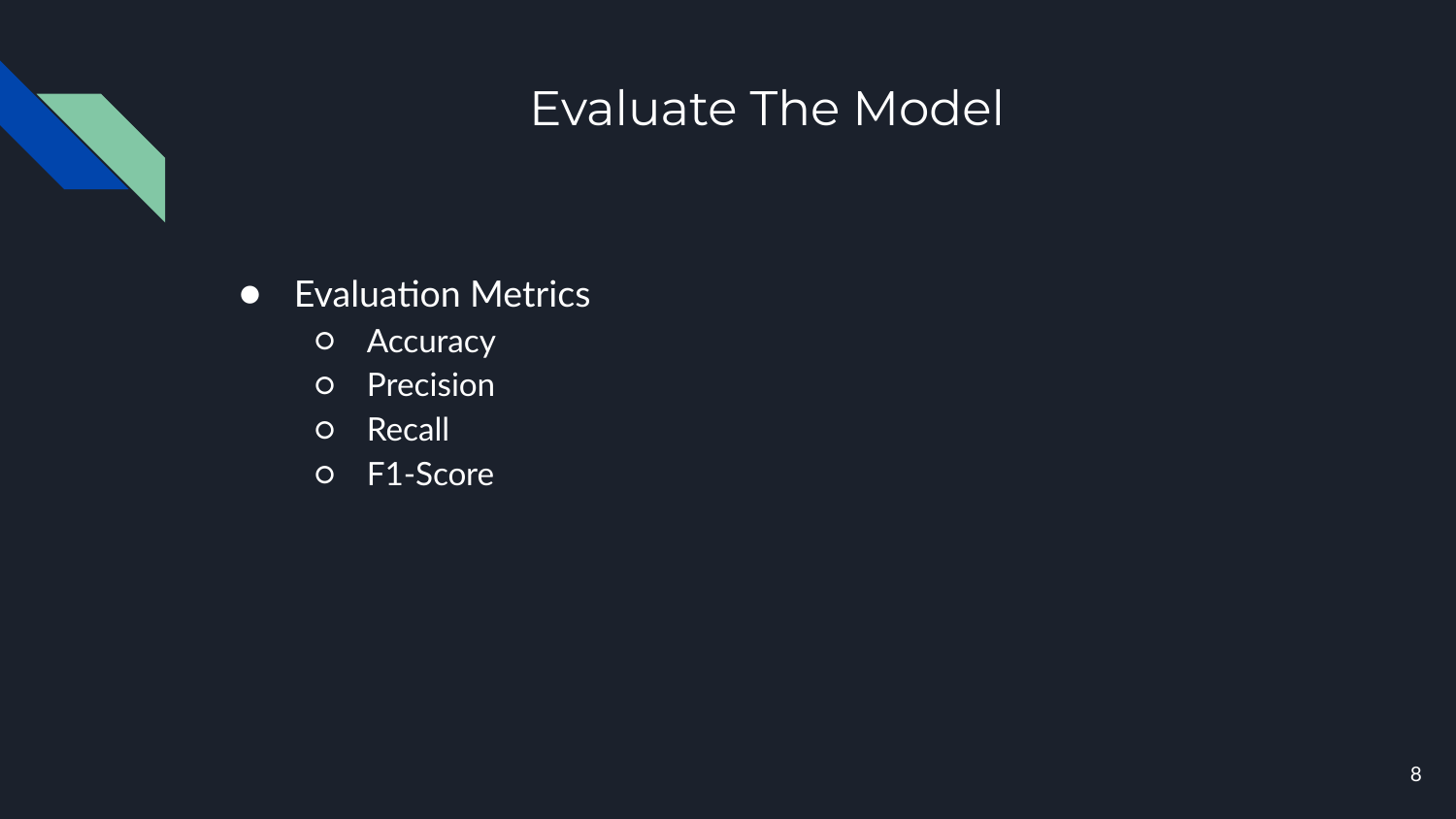

# Evaluate The Model
Evaluation Metrics
Accuracy
Precision
Recall
F1-Score
8